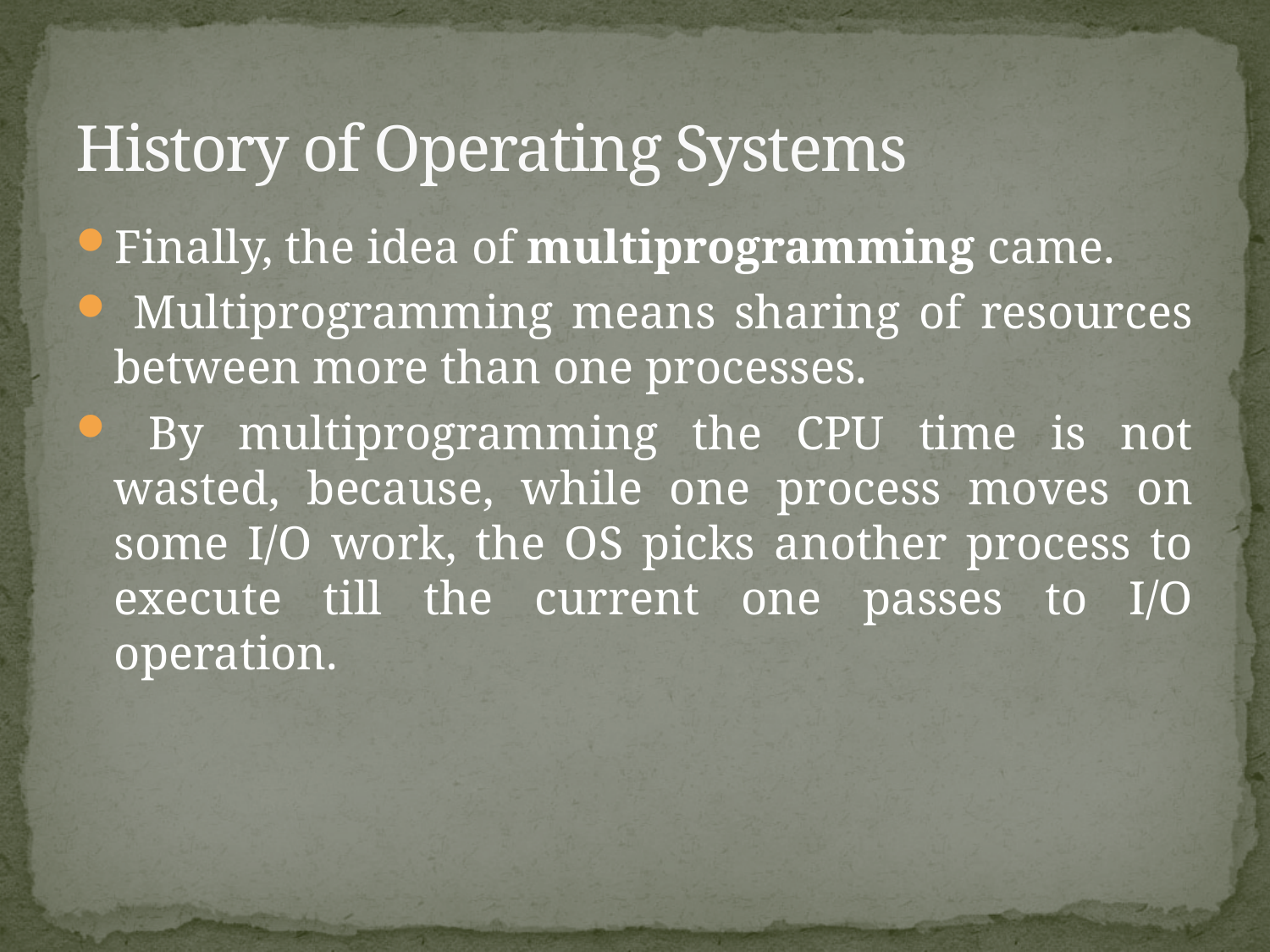

# History of Operating Systems
Finally, the idea of multiprogramming came.
 Multiprogramming means sharing of resources between more than one processes.
 By multiprogramming the CPU time is not wasted, because, while one process moves on some I/O work, the OS picks another process to execute till the current one passes to I/O operation.